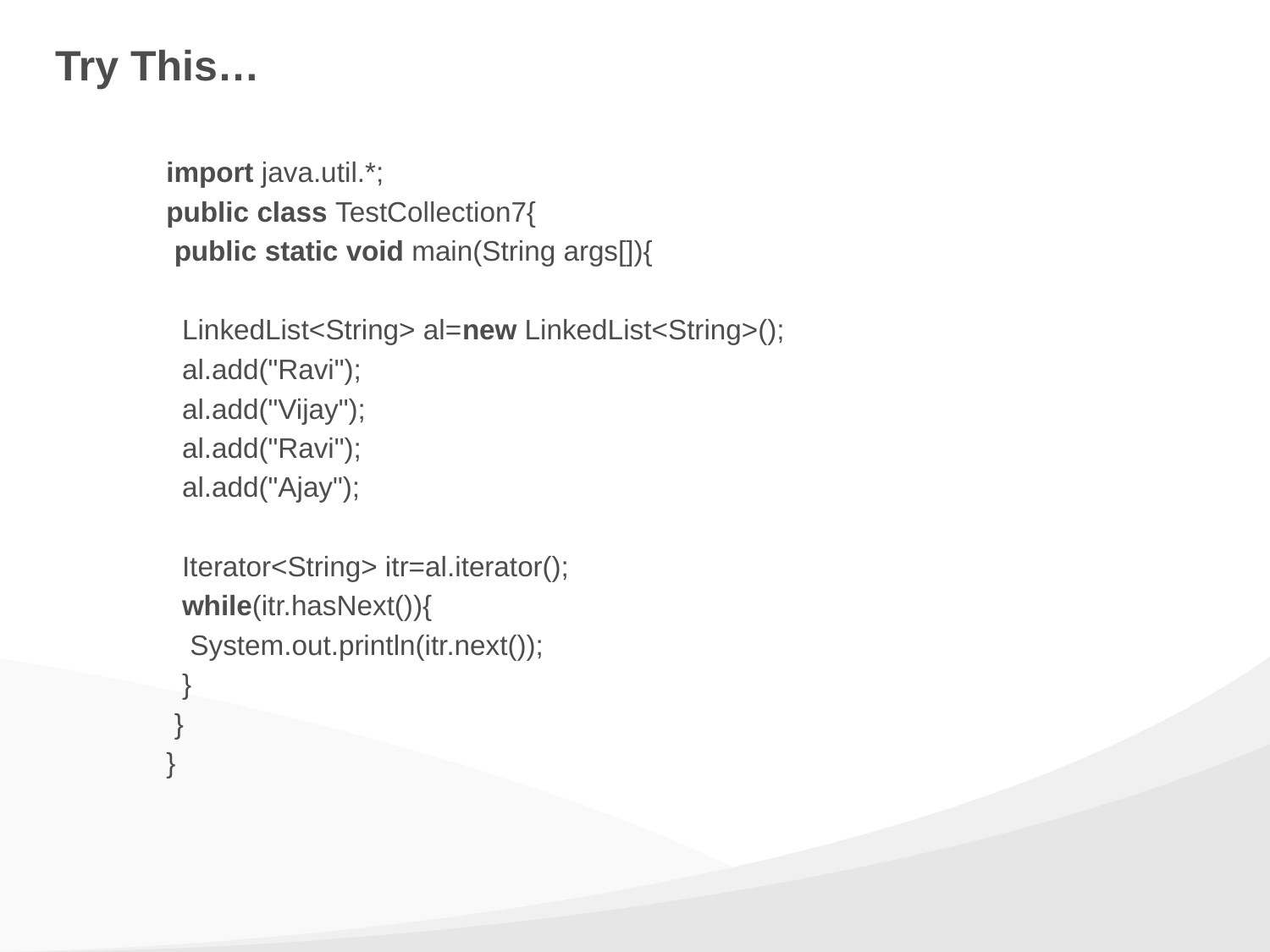

# Try This…
import java.util.*;
public class TestCollection7{
 public static void main(String args[]){

  LinkedList<String> al=new LinkedList<String>();
  al.add("Ravi");
  al.add("Vijay");
  al.add("Ravi");
  al.add("Ajay");

  Iterator<String> itr=al.iterator();
  while(itr.hasNext()){
   System.out.println(itr.next());
  }
 }
}